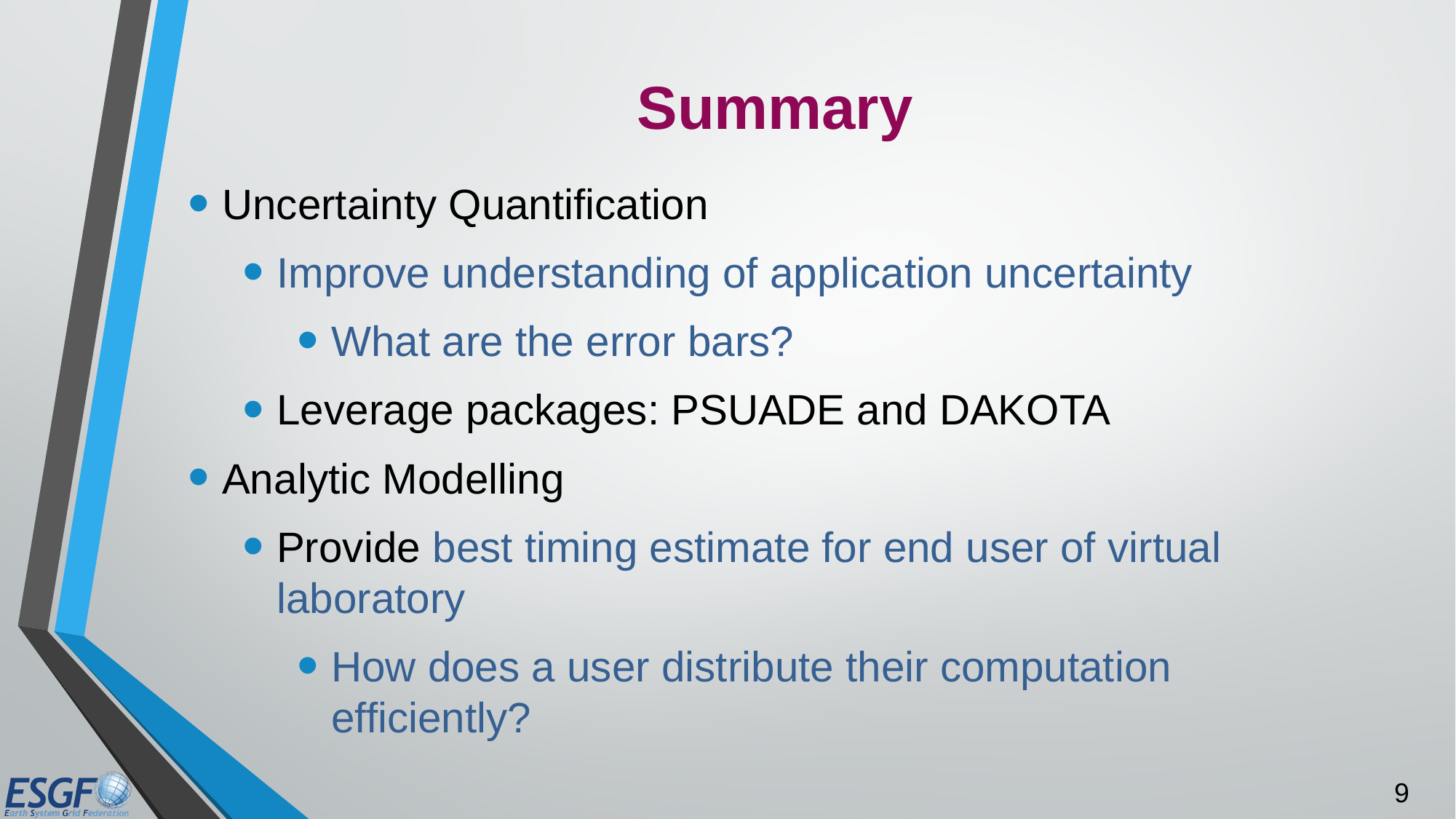

# Summary
Uncertainty Quantification
Improve understanding of application uncertainty
What are the error bars?
Leverage packages: PSUADE and DAKOTA
Analytic Modelling
Provide best timing estimate for end user of virtual laboratory
How does a user distribute their computation efficiently?